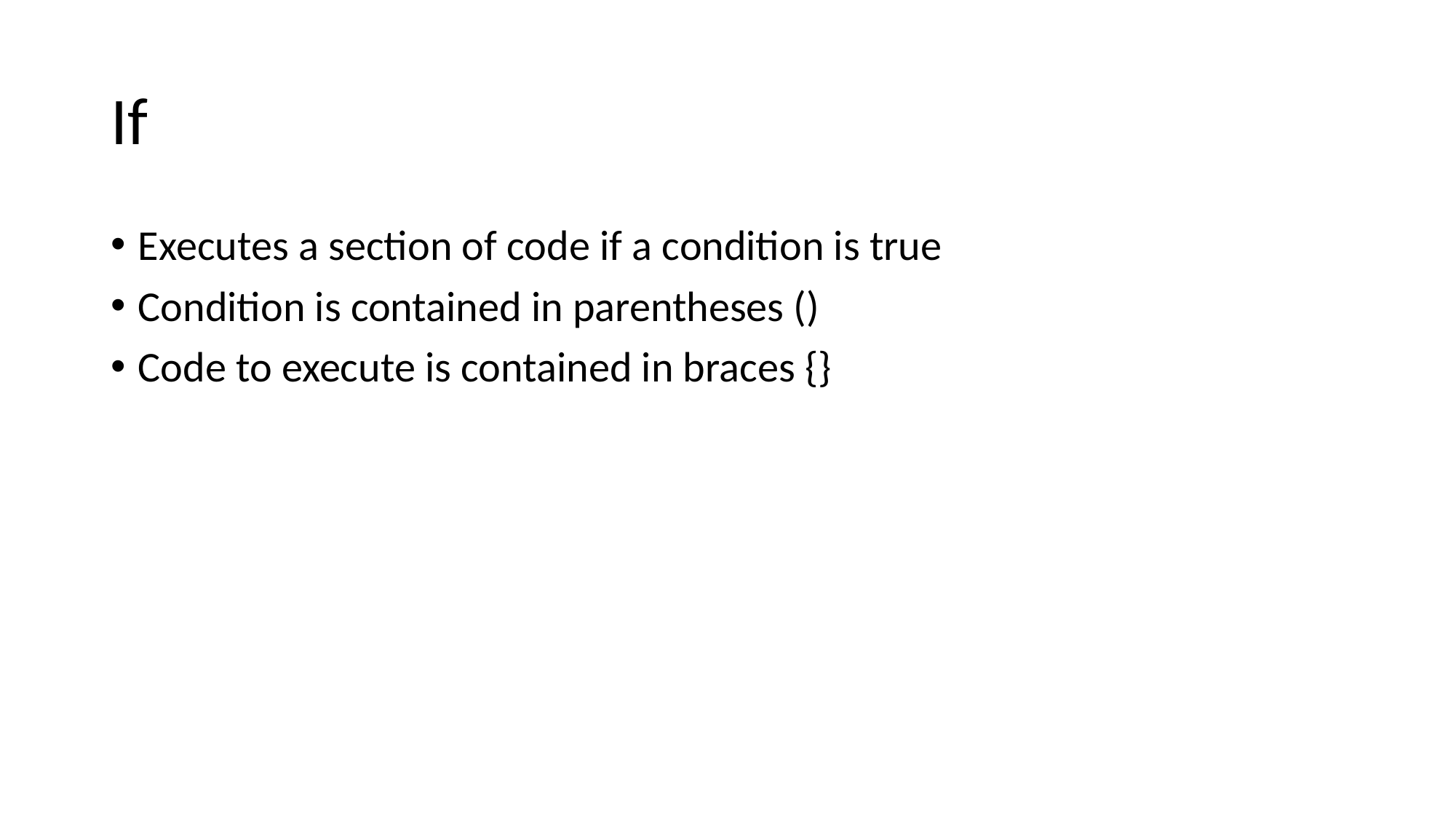

# If
Executes a section of code if a condition is true
Condition is contained in parentheses ()
Code to execute is contained in braces {}